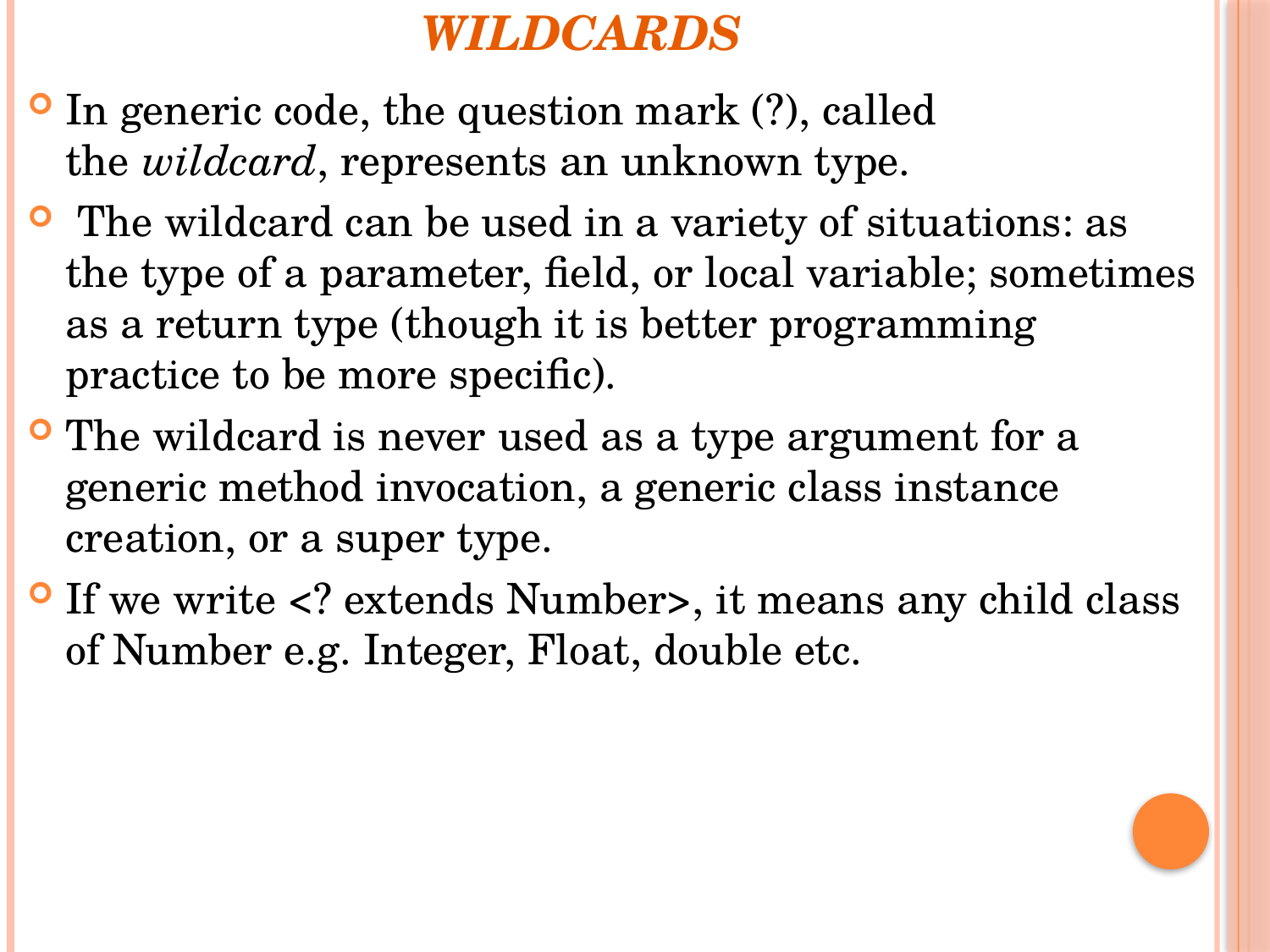

# Wildcards
In generic code, the question mark (?), called the wildcard, represents an unknown type.
 The wildcard can be used in a variety of situations: as the type of a parameter, field, or local variable; sometimes as a return type (though it is better programming practice to be more specific).
The wildcard is never used as a type argument for a generic method invocation, a generic class instance creation, or a super type.
If we write <? extends Number>, it means any child class of Number e.g. Integer, Float, double etc.